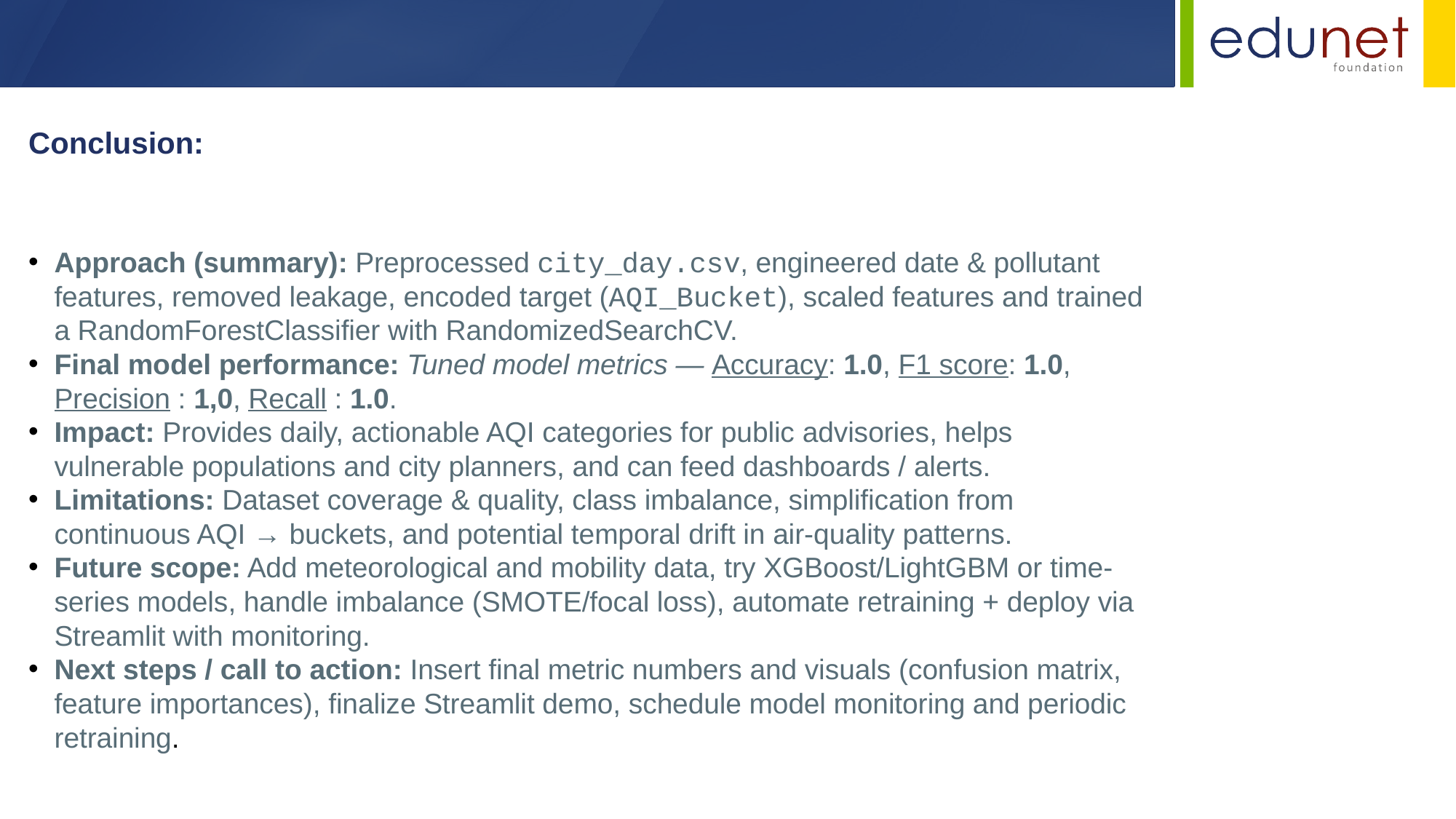

Conclusion:
Approach (summary): Preprocessed city_day.csv, engineered date & pollutant features, removed leakage, encoded target (AQI_Bucket), scaled features and trained a RandomForestClassifier with RandomizedSearchCV.
Final model performance: Tuned model metrics — Accuracy: 1.0, F1 score: 1.0, Precision : 1,0, Recall : 1.0.
Impact: Provides daily, actionable AQI categories for public advisories, helps vulnerable populations and city planners, and can feed dashboards / alerts.
Limitations: Dataset coverage & quality, class imbalance, simplification from continuous AQI → buckets, and potential temporal drift in air-quality patterns.
Future scope: Add meteorological and mobility data, try XGBoost/LightGBM or time-series models, handle imbalance (SMOTE/focal loss), automate retraining + deploy via Streamlit with monitoring.
Next steps / call to action: Insert final metric numbers and visuals (confusion matrix, feature importances), finalize Streamlit demo, schedule model monitoring and periodic retraining.